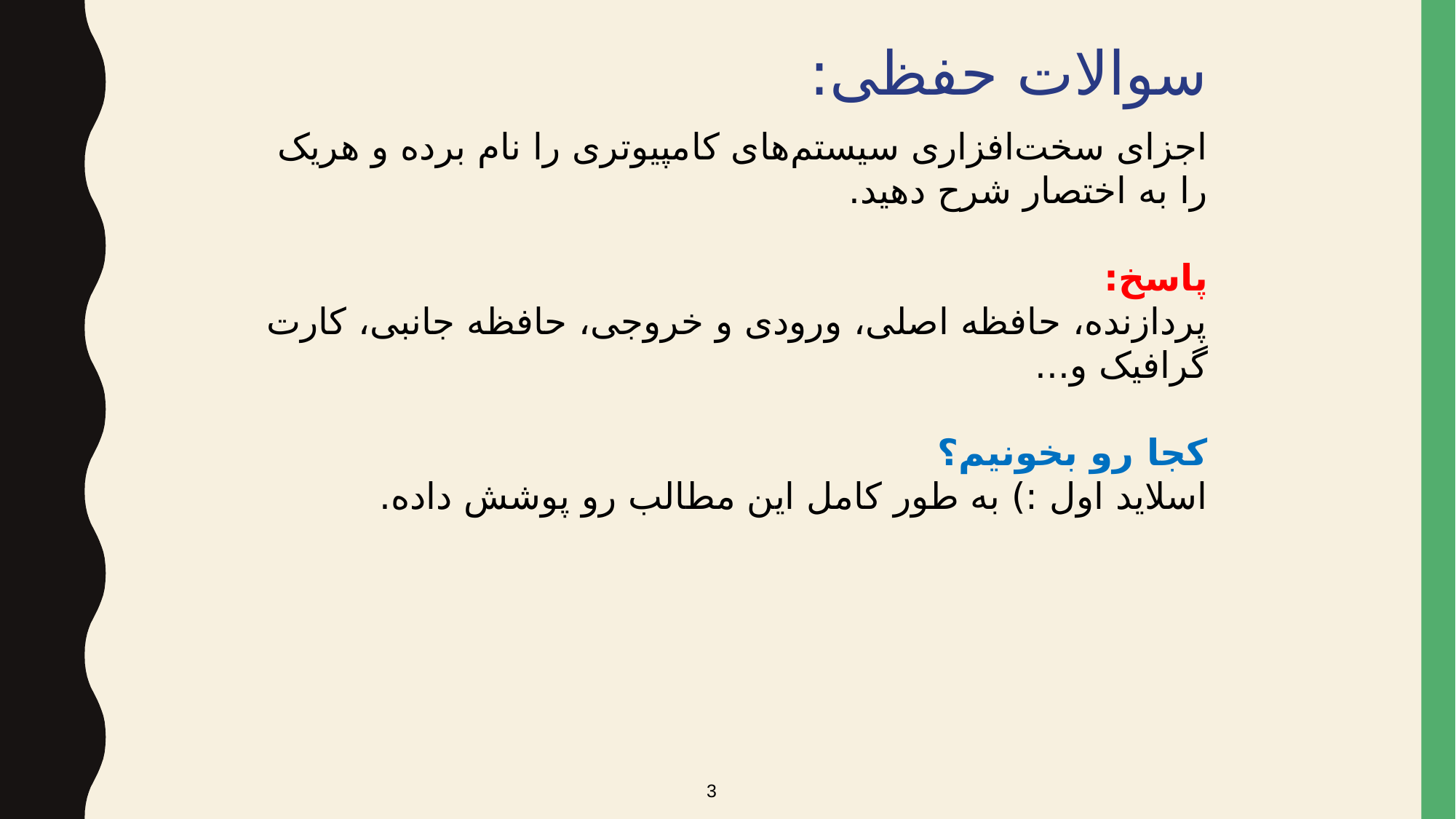

سوالات حفظی:
اجزای سخت‌افزاری سيستم‌های كامپيوتری را نام برده و هريک را به اختصار شرح دهيد.

پاسخ:
پردازنده، حافظه اصلی، ورودی و خروجی، حافظه جانبی، کارت گرافیک و...

کجا رو بخونیم؟
اسلاید اول :) به طور کامل این مطالب رو پوشش داده.

3